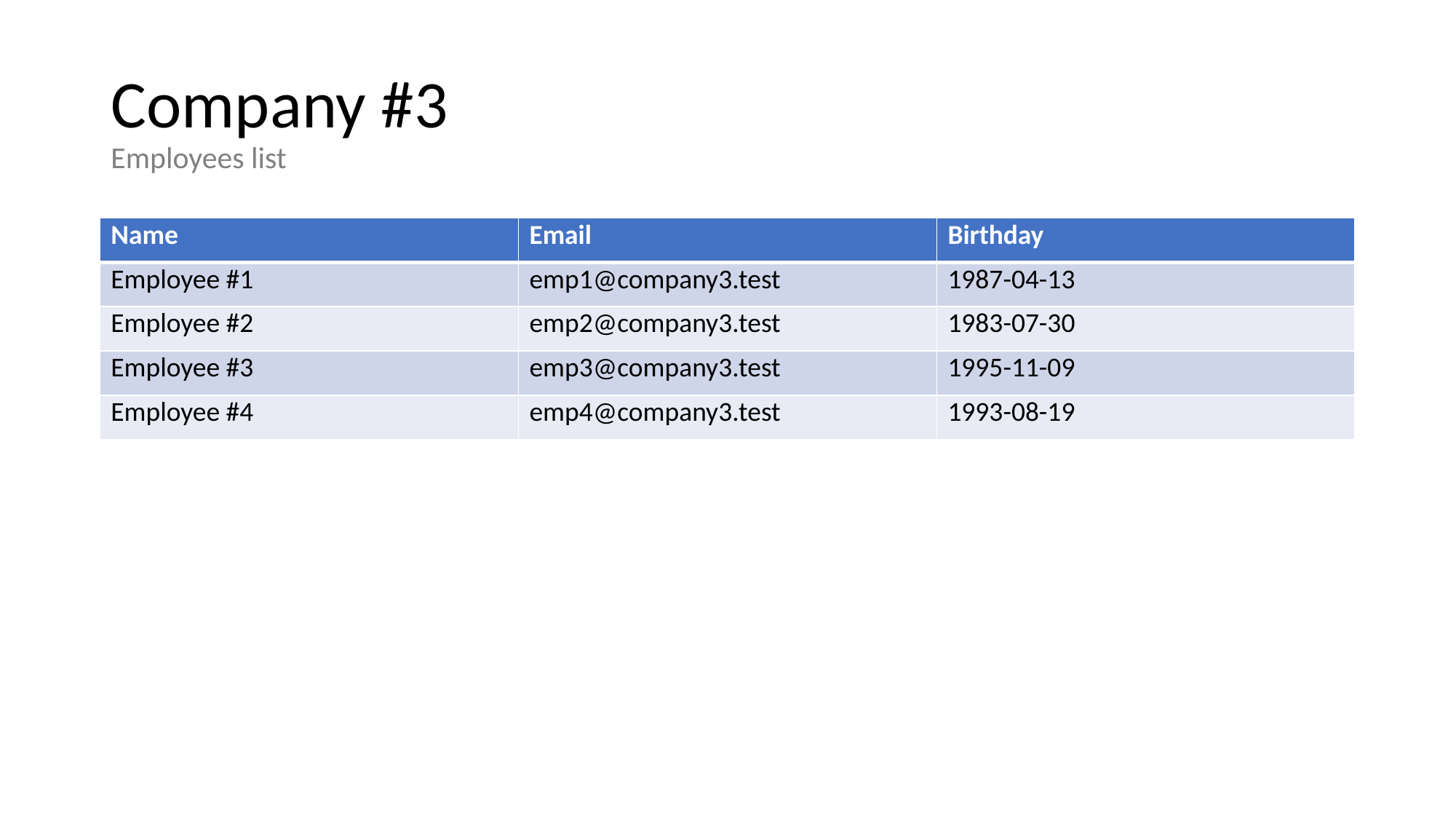

# Company #3 Employees list
| Name | Email | Birthday |
| --- | --- | --- |
| Employee #1 | emp1@company3.test | 1987-04-13 |
| Employee #2 | emp2@company3.test | 1983-07-30 |
| Employee #3 | emp3@company3.test | 1995-11-09 |
| Employee #4 | emp4@company3.test | 1993-08-19 |